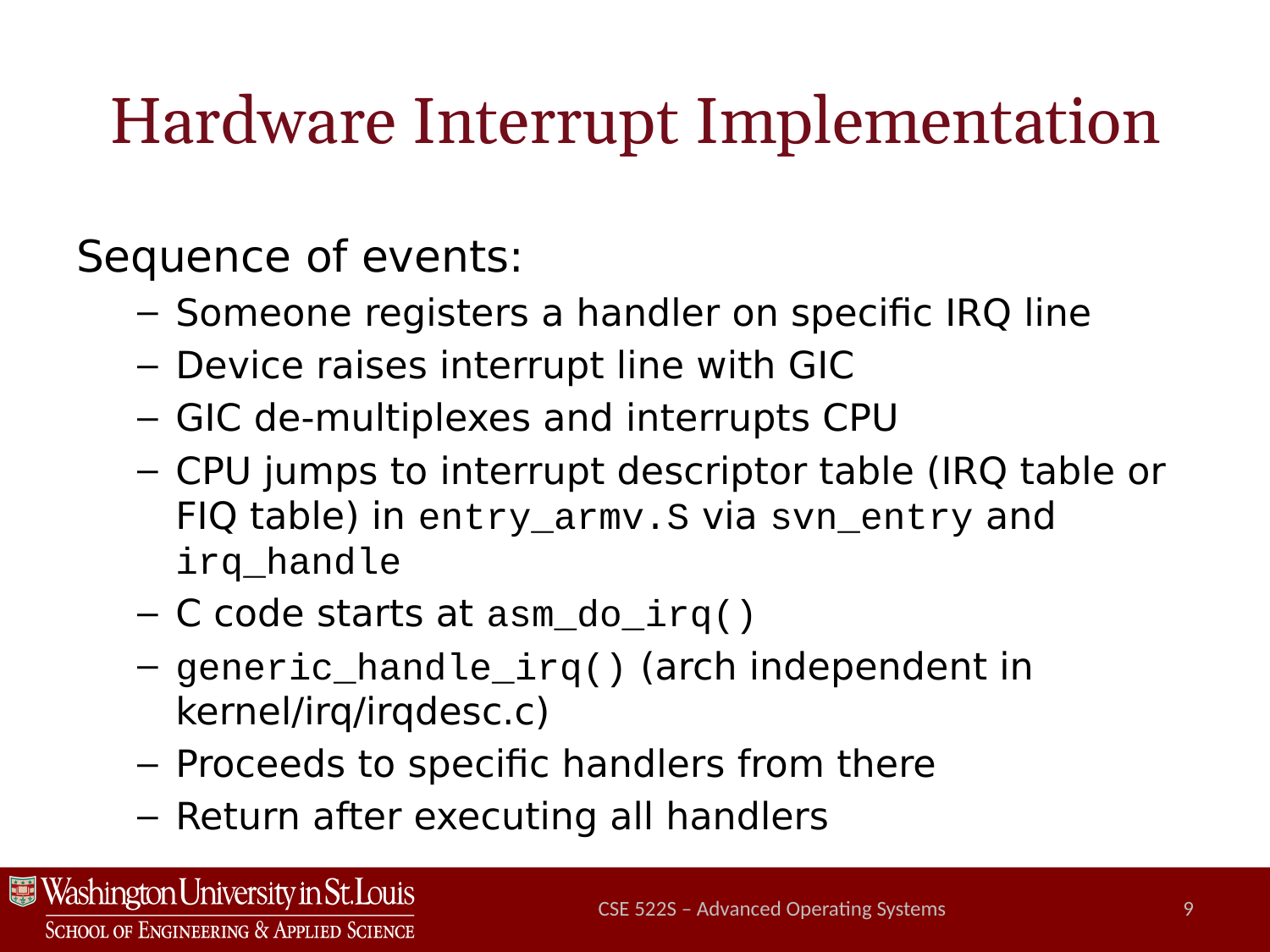

# Hardware Interrupt Implementation
Sequence of events:
Someone registers a handler on specific IRQ line
Device raises interrupt line with GIC
GIC de-multiplexes and interrupts CPU
CPU jumps to interrupt descriptor table (IRQ table or FIQ table) in entry_armv.S via svn_entry and irq_handle
C code starts at asm_do_irq()
generic_handle_irq() (arch independent in
kernel/irq/irqdesc.c)
Proceeds to specific handlers from there
Return after executing all handlers
CSE 522S – Advanced Operating Systems
9